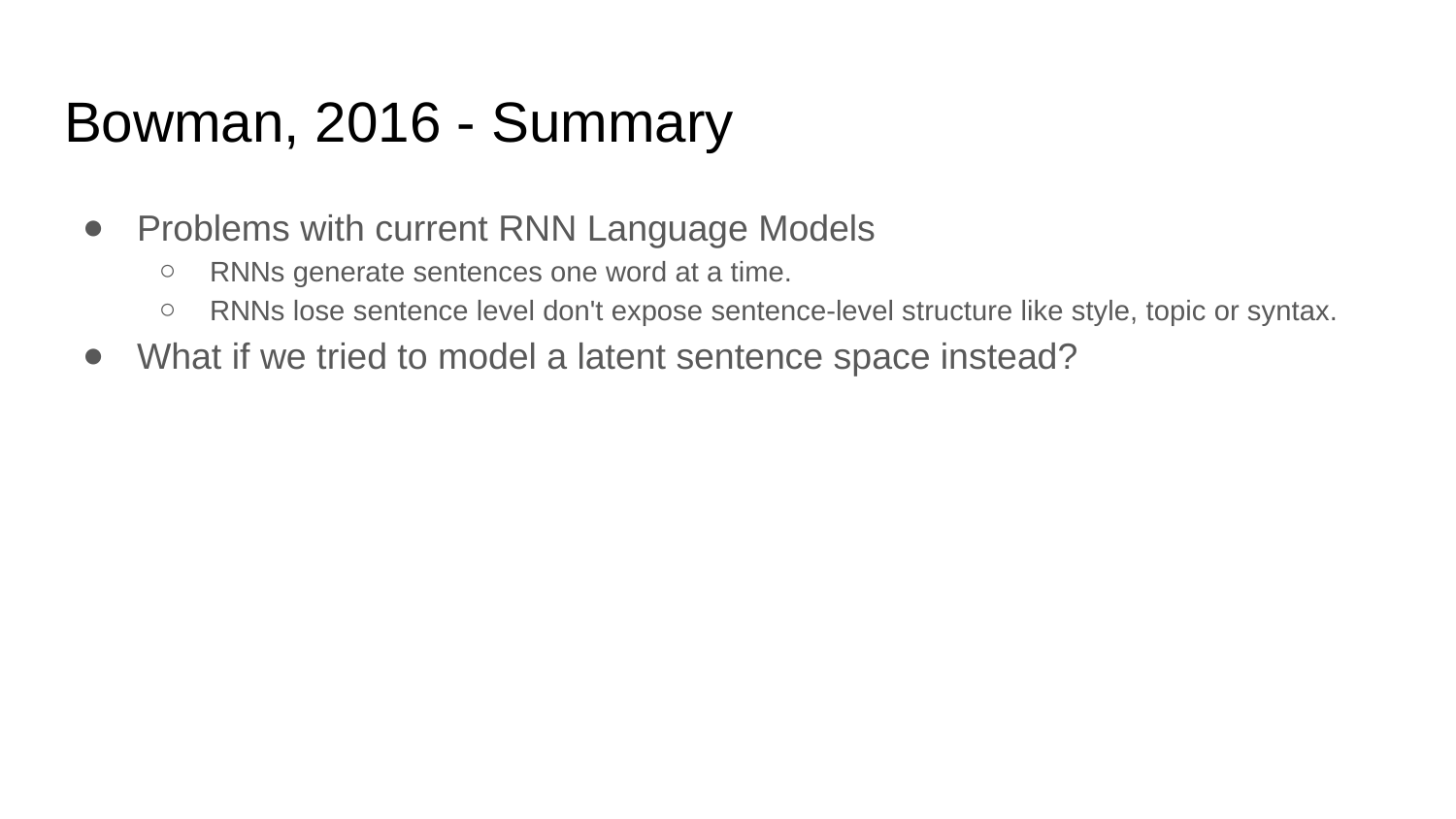

# Bowman, 2016 - Summary
Problems with current RNN Language Models
RNNs generate sentences one word at a time.
RNNs lose sentence level don't expose sentence-level structure like style, topic or syntax.
What if we tried to model a latent sentence space instead?